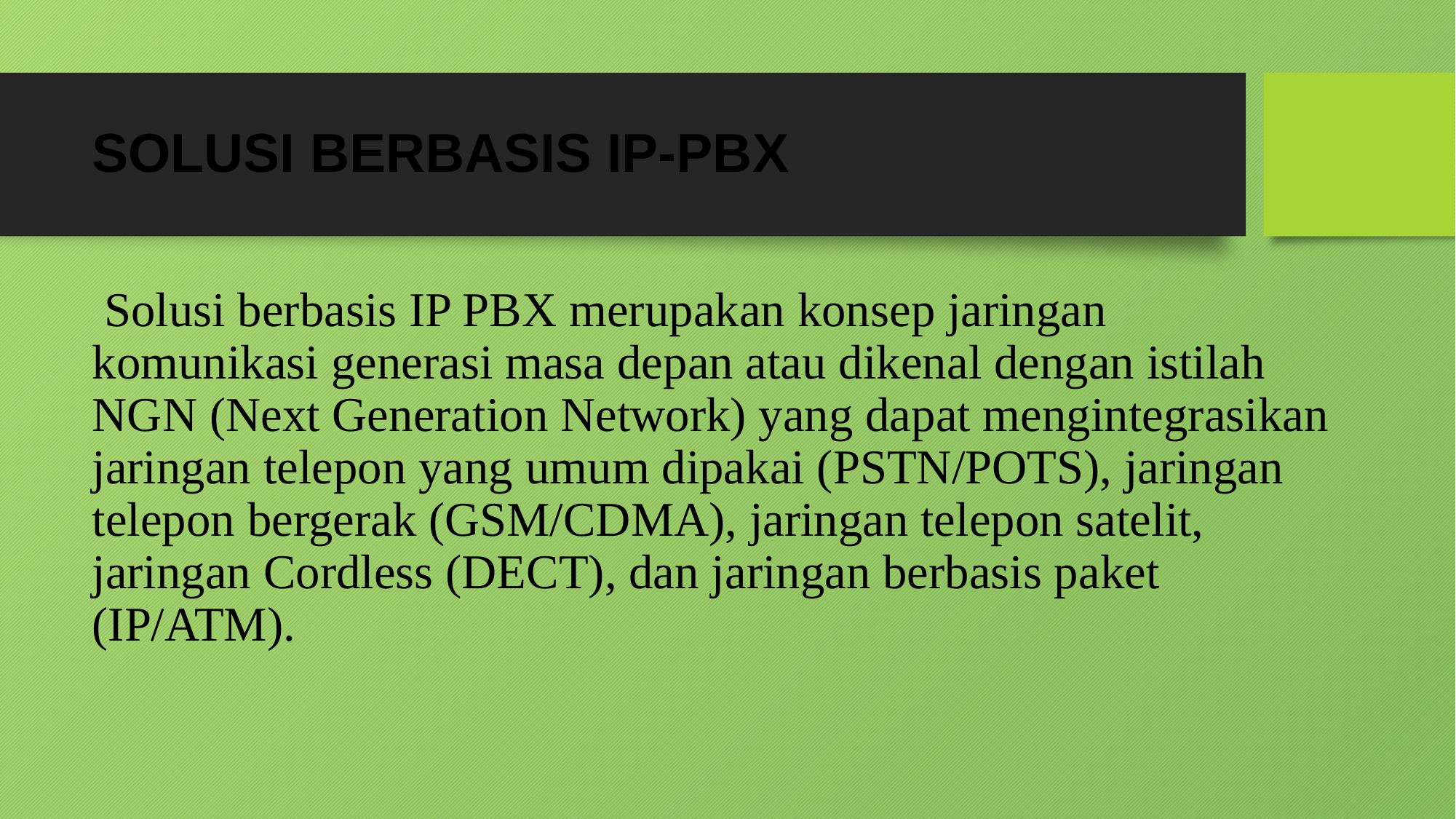

# SOLUSI BERBASIS IP-PBX
 Solusi berbasis IP PBX merupakan konsep jaringan komunikasi generasi masa depan atau dikenal dengan istilah NGN (Next Generation Network) yang dapat mengintegrasikan jaringan telepon yang umum dipakai (PSTN/POTS), jaringan telepon bergerak (GSM/CDMA), jaringan telepon satelit, jaringan Cordless (DECT), dan jaringan berbasis paket (IP/ATM).